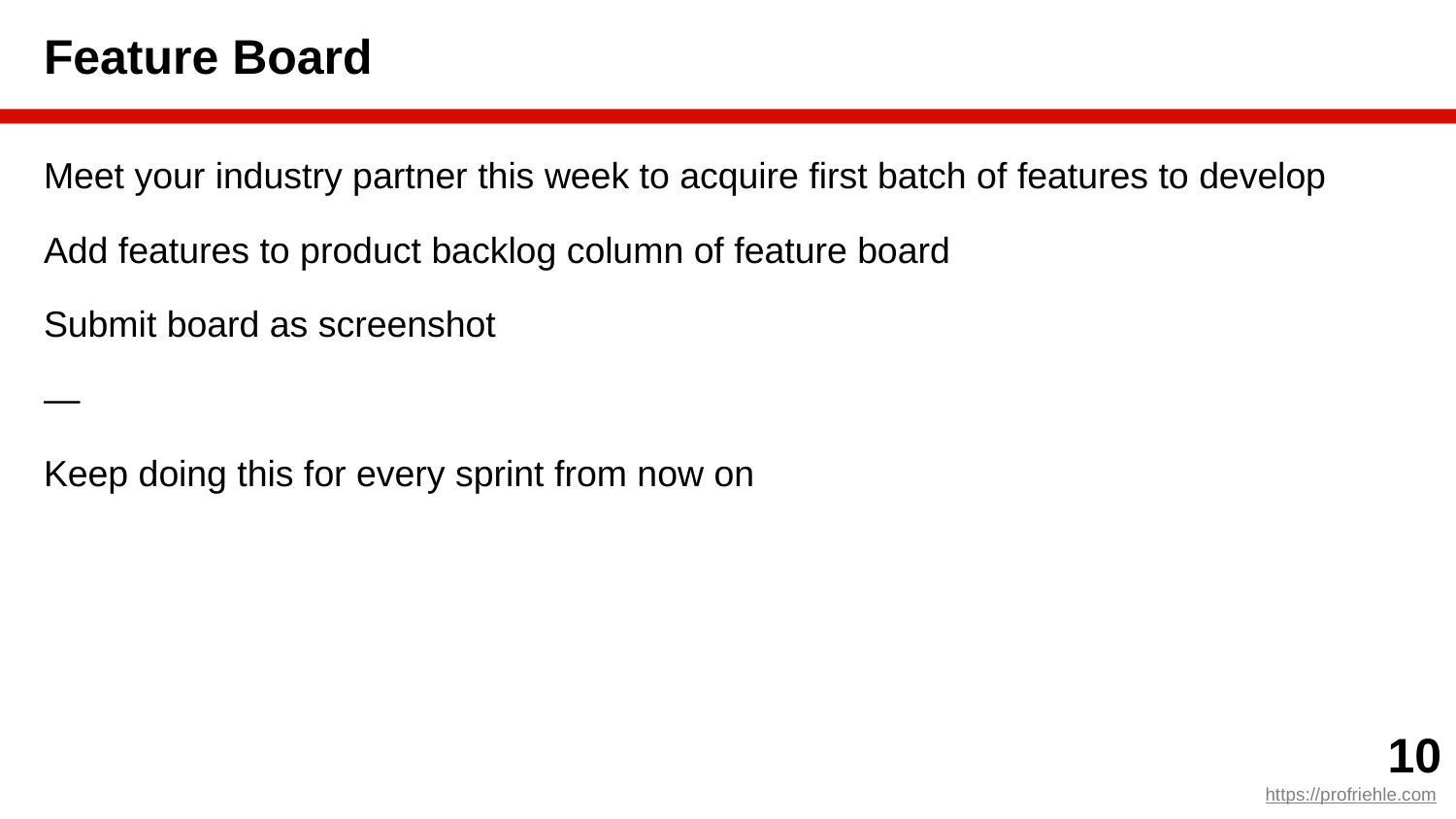

# Feature Board
Meet your industry partner this week to acquire first batch of features to develop
Add features to product backlog column of feature board
Submit board as screenshot
—
Keep doing this for every sprint from now on
10
https://profriehle.com